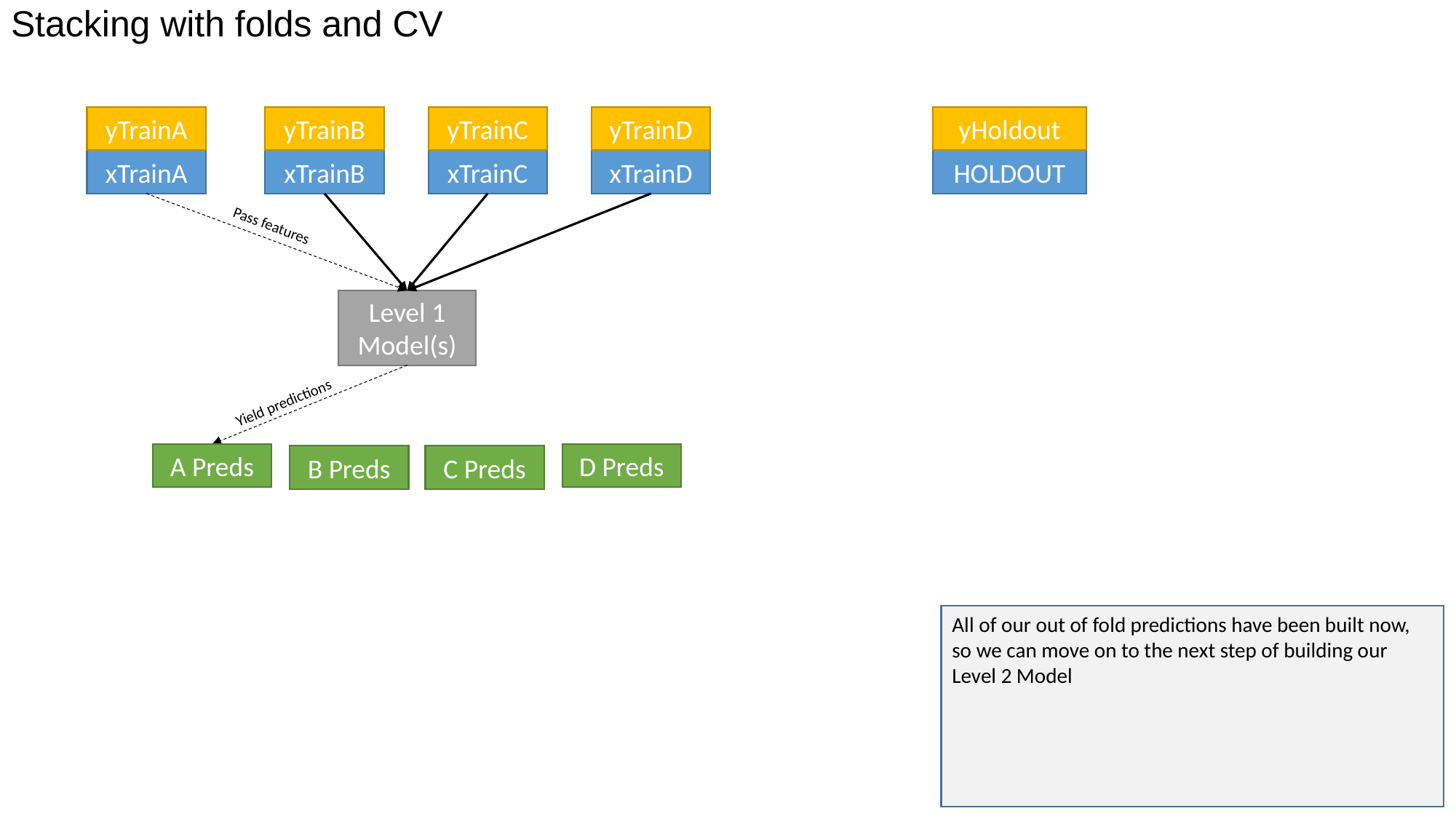

# Stacking with folds and CV
yHoldout
yTrainD
yTrainC
yTrainA
yTrainB
HOLDOUT
xTrainD
xTrainC
xTrainA
xTrainB
Pass features
Level 1 Model(s)
Yield predictions
A Preds
D Preds
B Preds
C Preds
All of our out of fold predictions have been built now, so we can move on to the next step of building our Level 2 Model